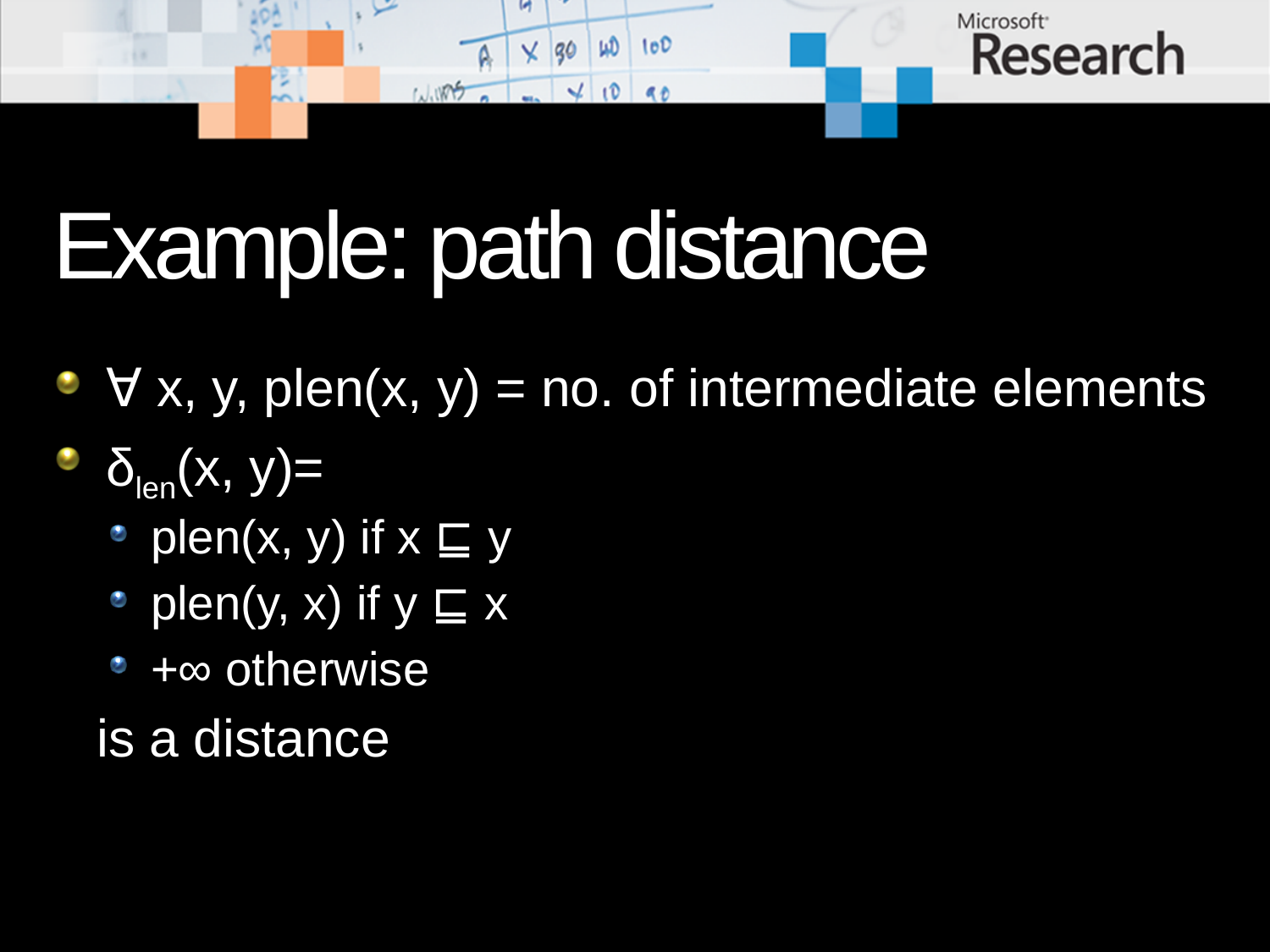

# Example: path distance
∀ x, y, plen(x, y) = no. of intermediate elements
δlen(x, y)=
plen(x, y) if x ⊑ y
plen(y, x) if y ⊑ x
+∞ otherwise
   is a distance